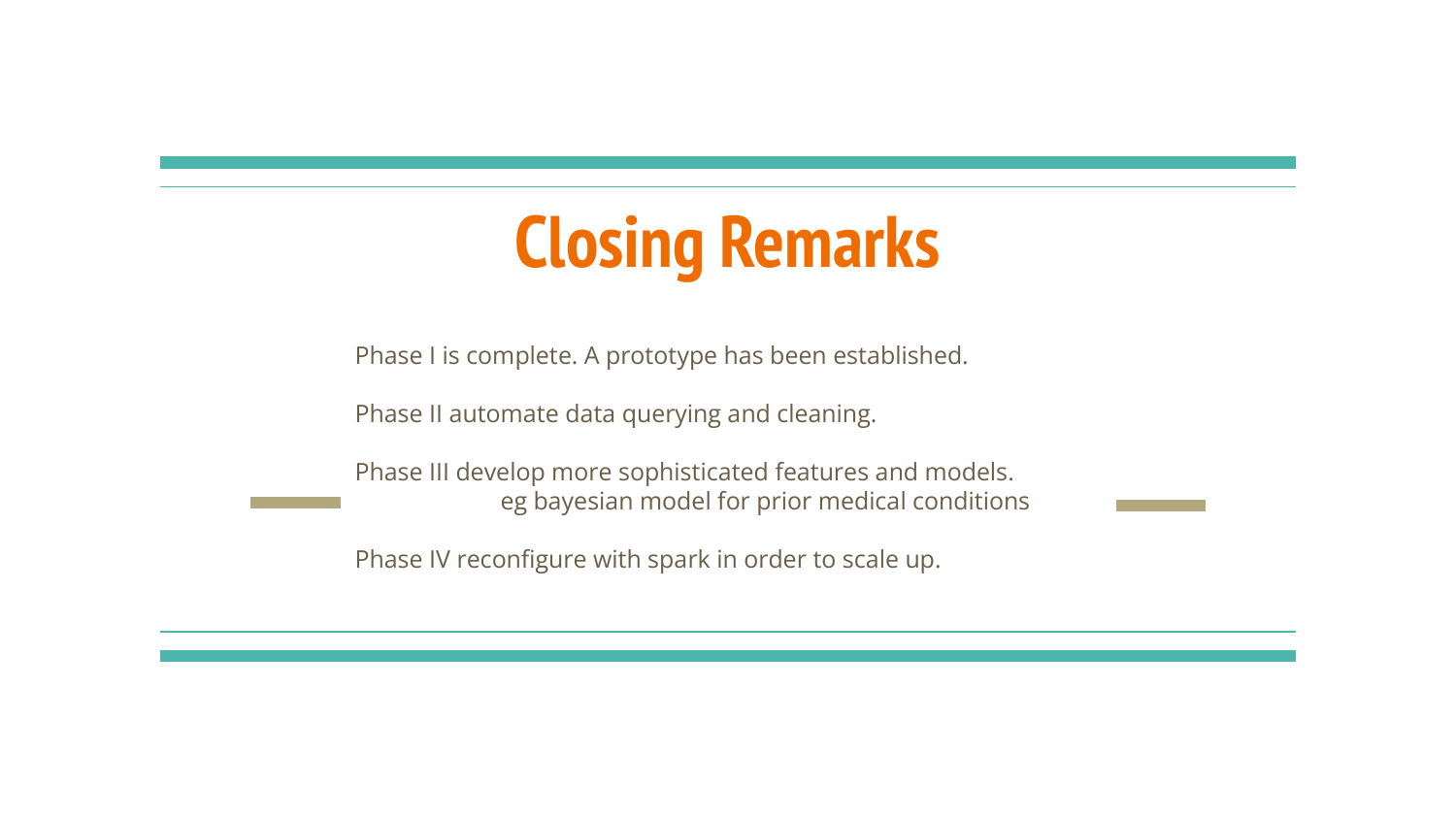

# Closing Remarks

Phase I is complete. A prototype has been established.

Phase II automate data querying and cleaning.

Phase III develop more sophisticated features and models.
	eg bayesian model for prior medical conditions

Phase IV reconfigure with spark in order to scale up.